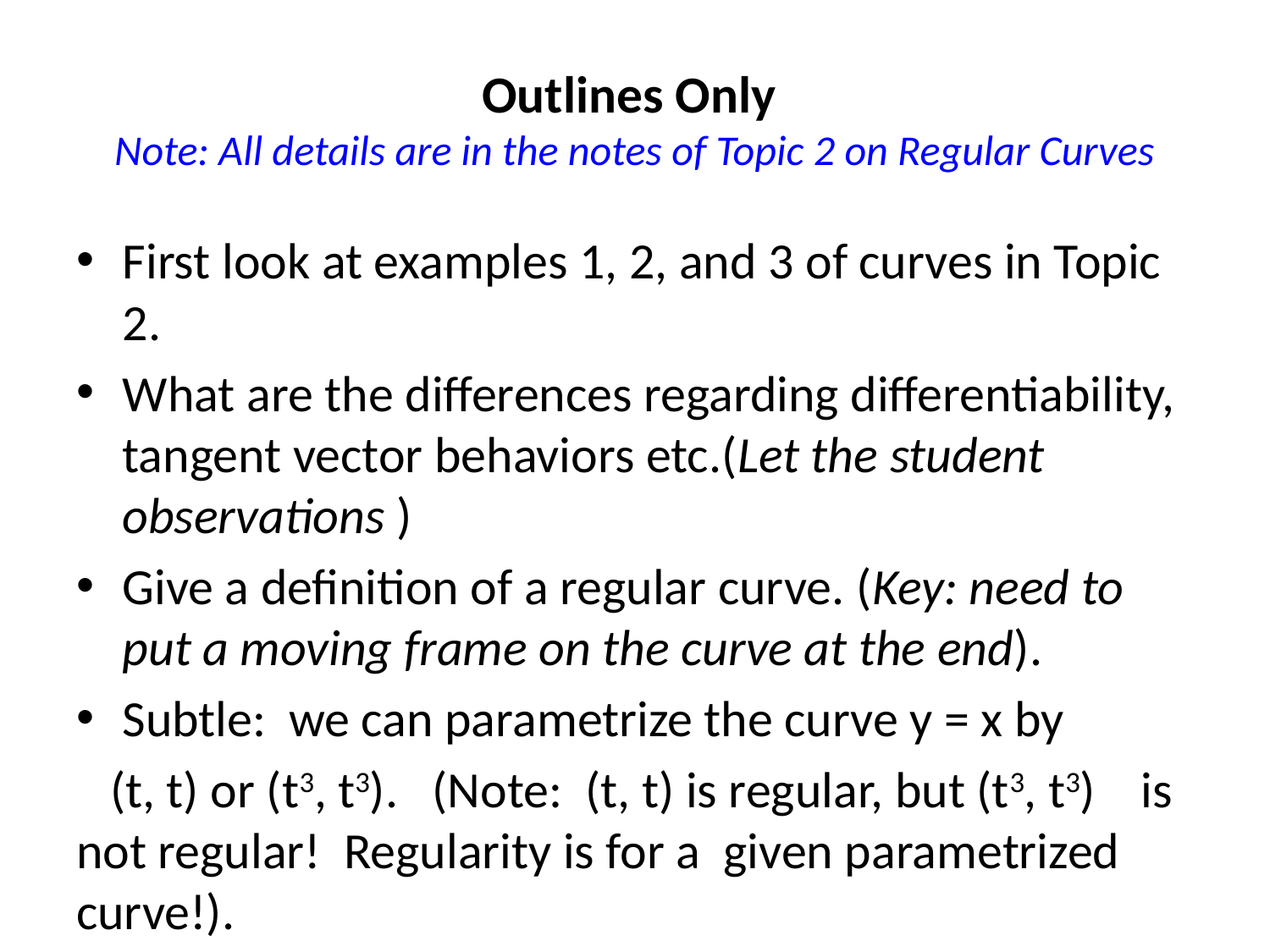

# Outlines Only Note: All details are in the notes of Topic 2 on Regular Curves
First look at examples 1, 2, and 3 of curves in Topic 2.
What are the differences regarding differentiability, tangent vector behaviors etc.(Let the student observations )
Give a definition of a regular curve. (Key: need to put a moving frame on the curve at the end).
Subtle:  we can parametrize the curve y = x by
   (t, t) or (t3, t3).   (Note:  (t, t) is regular, but (t3, t3)    is not regular!  Regularity is for a  given parametrized curve!).